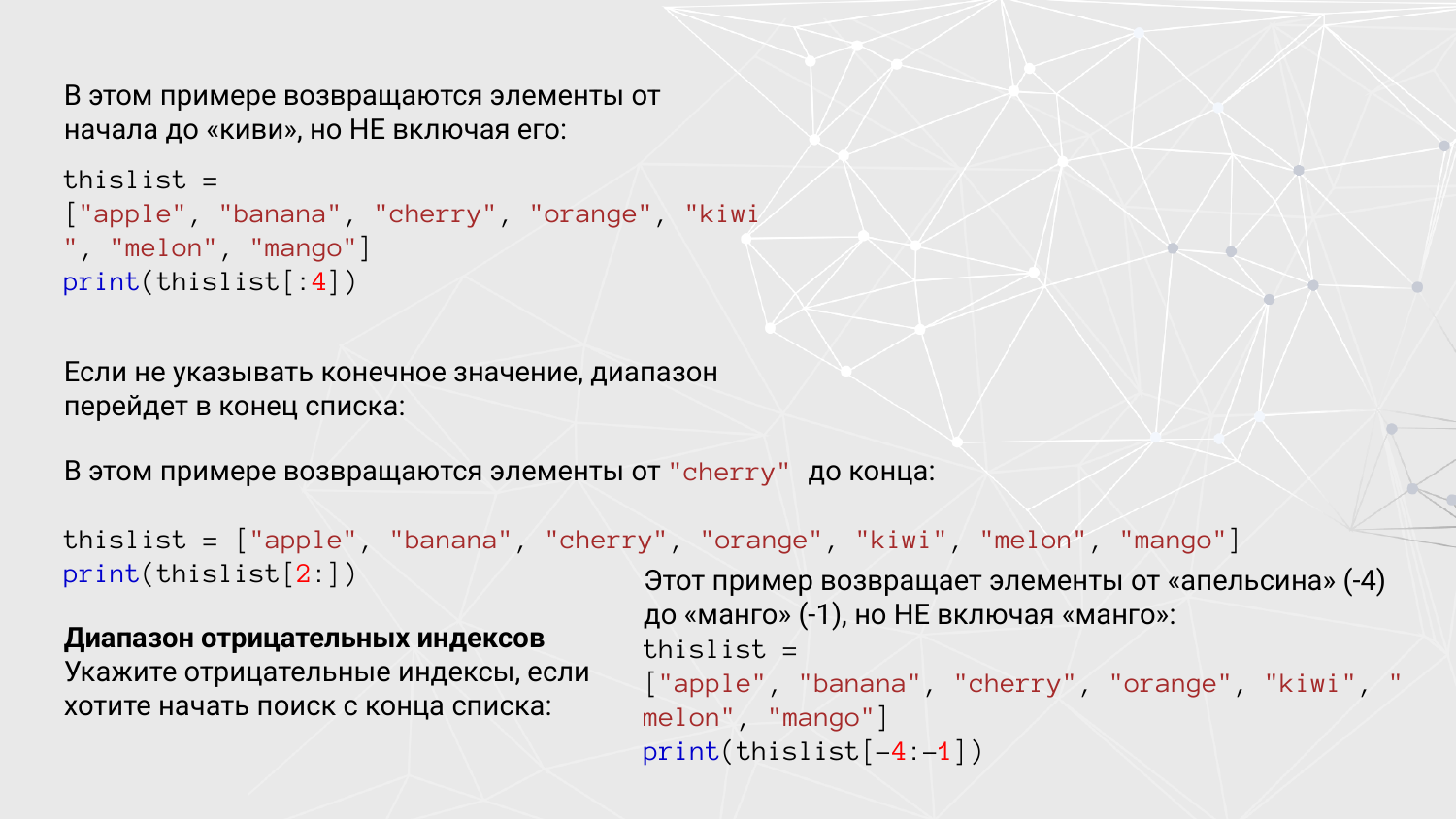

В этом примере возвращаются элементы от начала до «киви», но НЕ включая его:
thislist = ["apple", "banana", "cherry", "orange", "kiwi", "melon", "mango"]
print(thislist[:4])
Если не указывать конечное значение, диапазон перейдет в конец списка:
В этом примере возвращаются элементы от "cherry" до конца:

thislist = ["apple", "banana", "cherry", "orange", "kiwi", "melon", "mango"]
print(thislist[2:])
Этот пример возвращает элементы от «апельсина» (-4) до «манго» (-1), но НЕ включая «манго»:
thislist = ["apple", "banana", "cherry", "orange", "kiwi", "melon", "mango"]
print(thislist[-4:-1])
Диапазон отрицательных индексов
Укажите отрицательные индексы, если хотите начать поиск с конца списка: